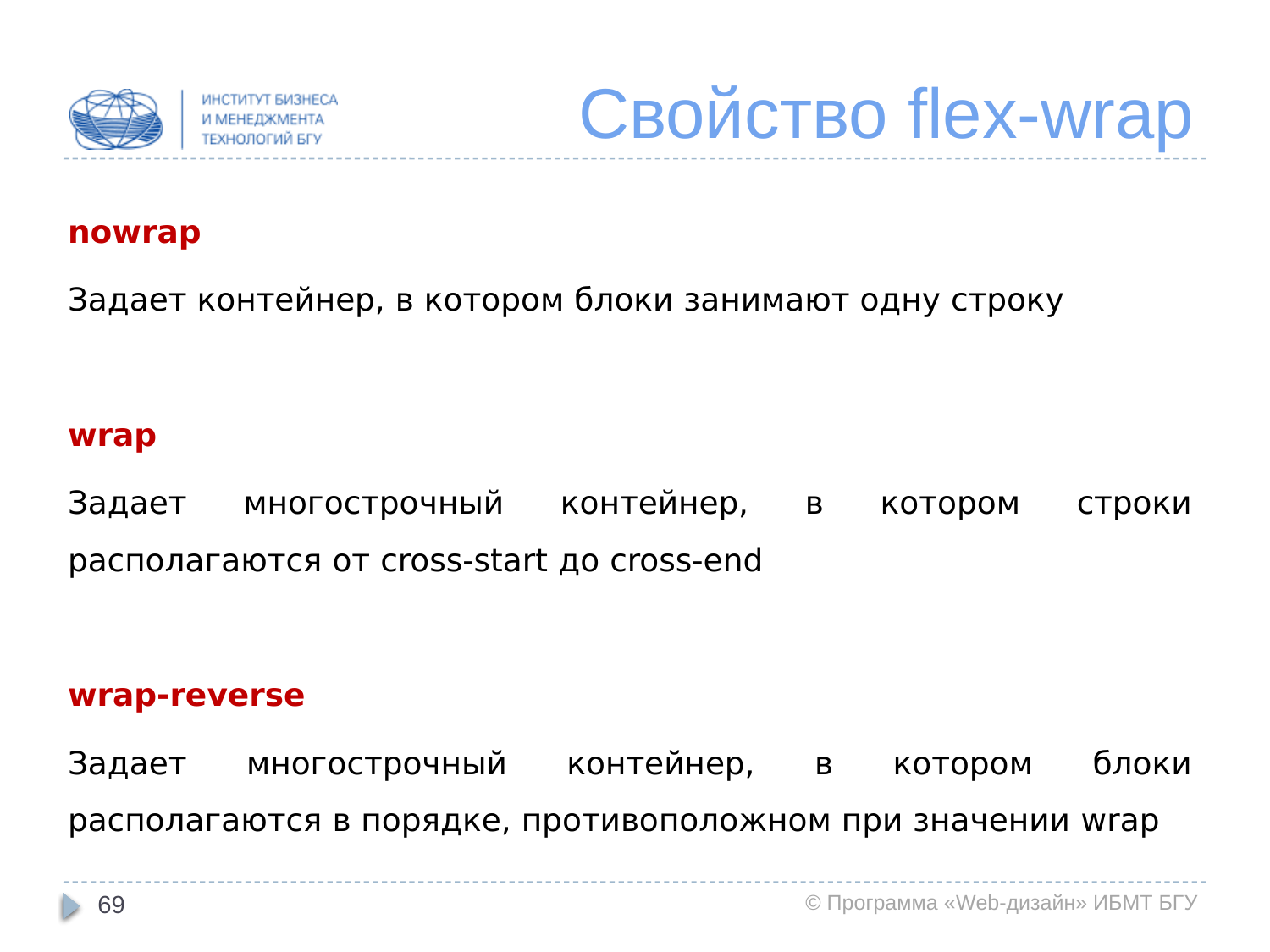

# Свойство flex-wrap
nowrap
Задает контейнер, в котором блоки занимают одну строку

wrap
Задает многострочный контейнер, в котором строки располагаются от cross-start до cross-end

wrap-reverse
Задает многострочный контейнер, в котором блоки располагаются в порядке, противоположном при значении wrap

69